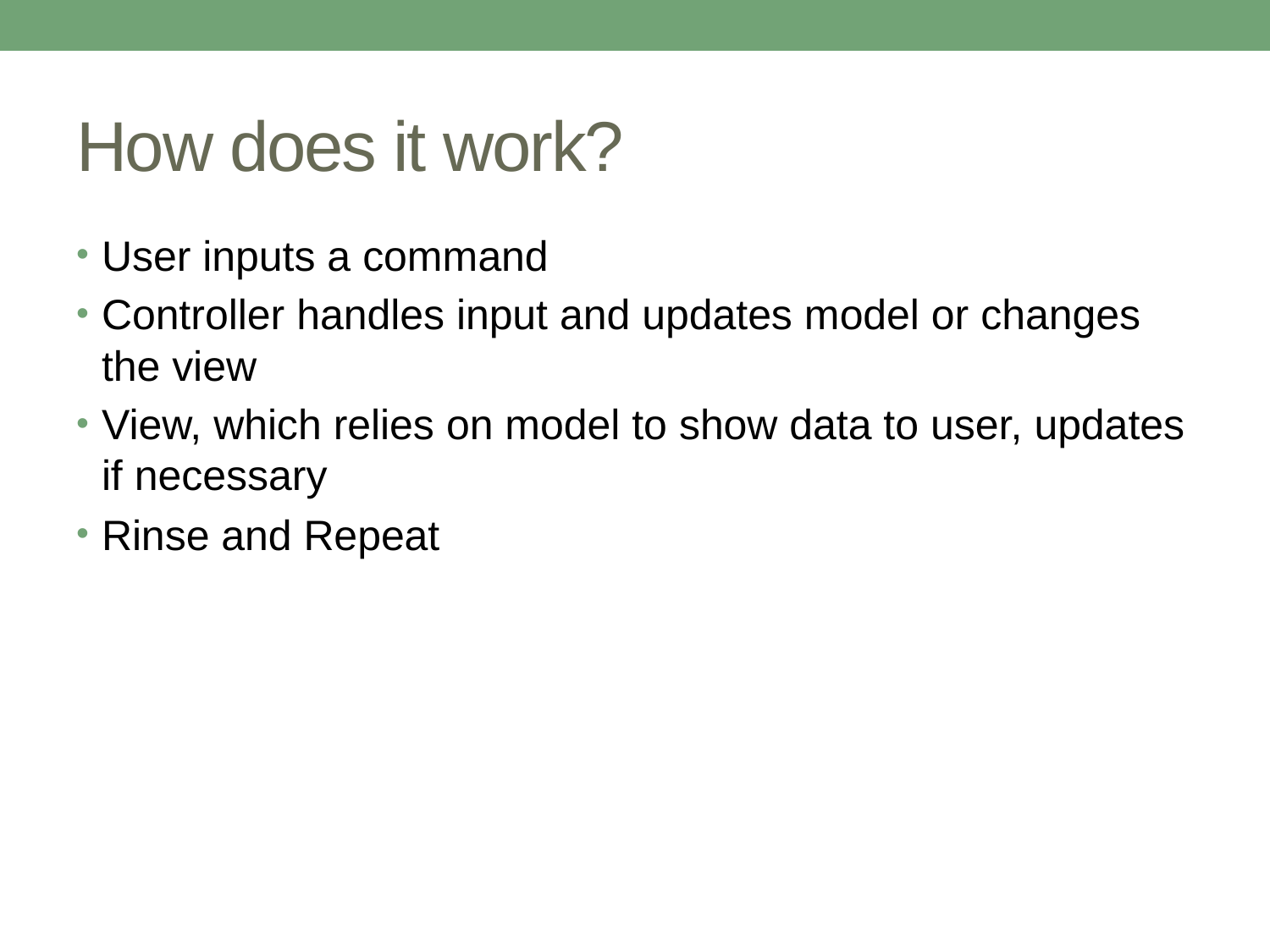

# How does it work?
User inputs a command
Controller handles input and updates model or changes the view
View, which relies on model to show data to user, updates if necessary
Rinse and Repeat